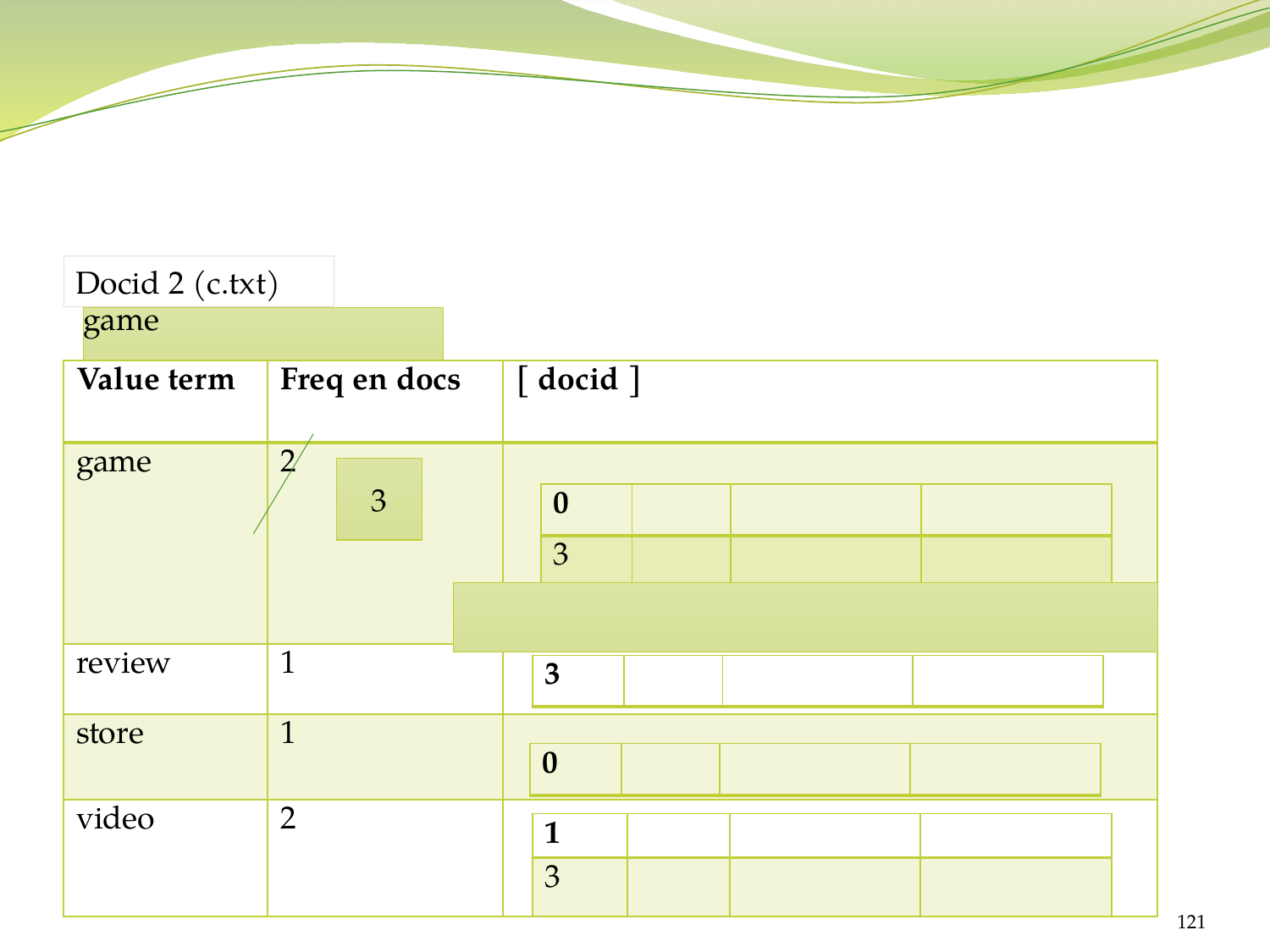

#
Docid 2 (c.txt)
game
| Value term | Freq en docs | [ docid ] |
| --- | --- | --- |
| game | 2 |  |
| review | 1 |  |
| store | 1 |  |
| video | 2 |  |
3
| 0 |  |  |  |
| --- | --- | --- | --- |
| 3 |  |  |  |
| 2 |  |  |  |

| 3 |  |  |  |
| --- | --- | --- | --- |
| 0 |  |  |  |
| --- | --- | --- | --- |
| 1 |  |  |  |
| --- | --- | --- | --- |
| 3 |  |  |  |
121